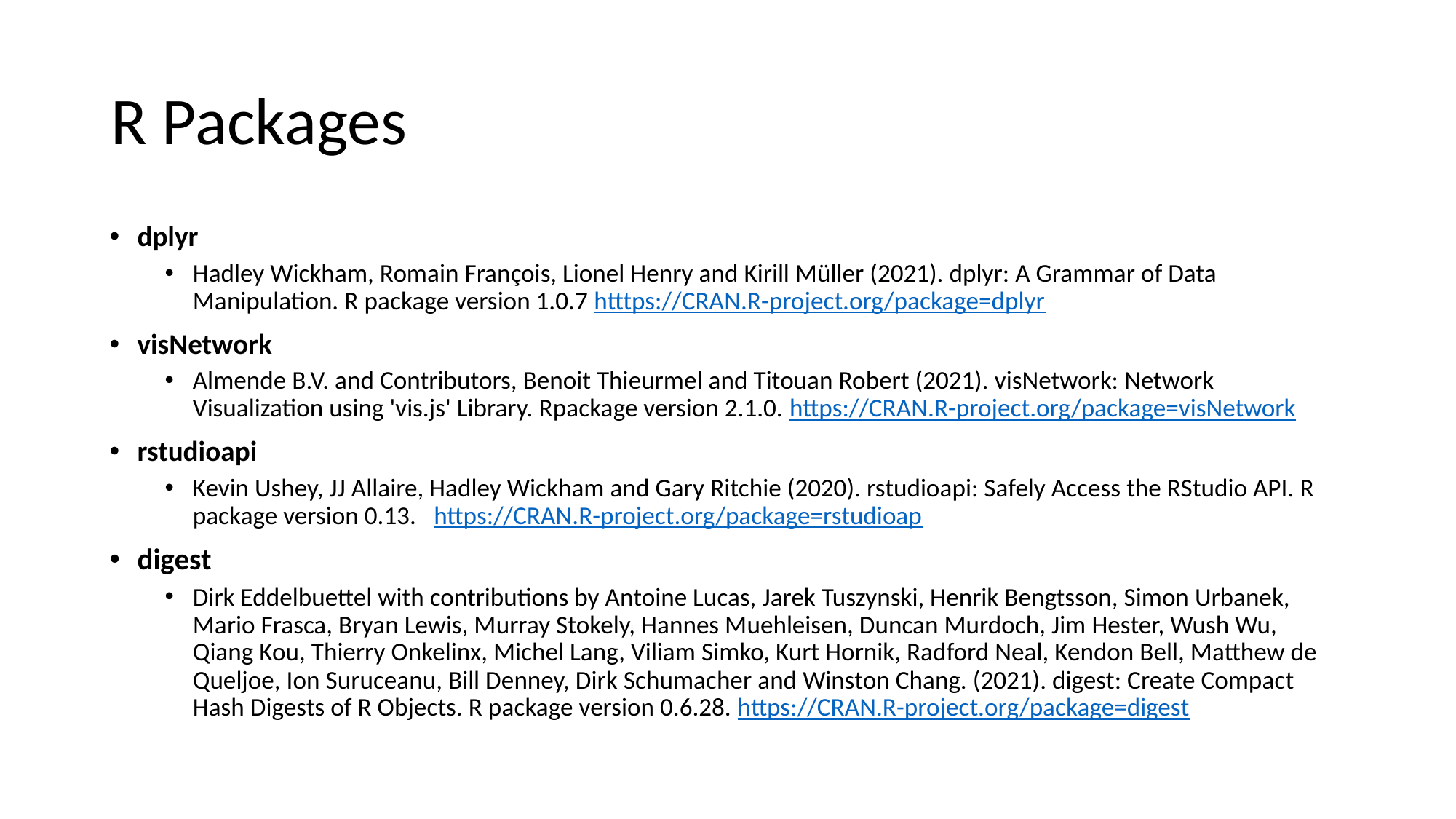

# R Packages
dplyr
Hadley Wickham, Romain François, Lionel Henry and Kirill Müller (2021). dplyr: A Grammar of Data Manipulation. R package version 1.0.7 htttps://CRAN.R-project.org/package=dplyr
visNetwork
Almende B.V. and Contributors, Benoit Thieurmel and Titouan Robert (2021). visNetwork: Network Visualization using 'vis.js' Library. Rpackage version 2.1.0. https://CRAN.R-project.org/package=visNetwork
rstudioapi
Kevin Ushey, JJ Allaire, Hadley Wickham and Gary Ritchie (2020). rstudioapi: Safely Access the RStudio API. R package version 0.13.   https://CRAN.R-project.org/package=rstudioap
digest
Dirk Eddelbuettel with contributions by Antoine Lucas, Jarek Tuszynski, Henrik Bengtsson, Simon Urbanek, Mario Frasca, Bryan Lewis, Murray Stokely, Hannes Muehleisen, Duncan Murdoch, Jim Hester, Wush Wu, Qiang Kou, Thierry Onkelinx, Michel Lang, Viliam Simko, Kurt Hornik, Radford Neal, Kendon Bell, Matthew de Queljoe, Ion Suruceanu, Bill Denney, Dirk Schumacher and Winston Chang. (2021). digest: Create Compact Hash Digests of R Objects. R package version 0.6.28. https://CRAN.R-project.org/package=digest